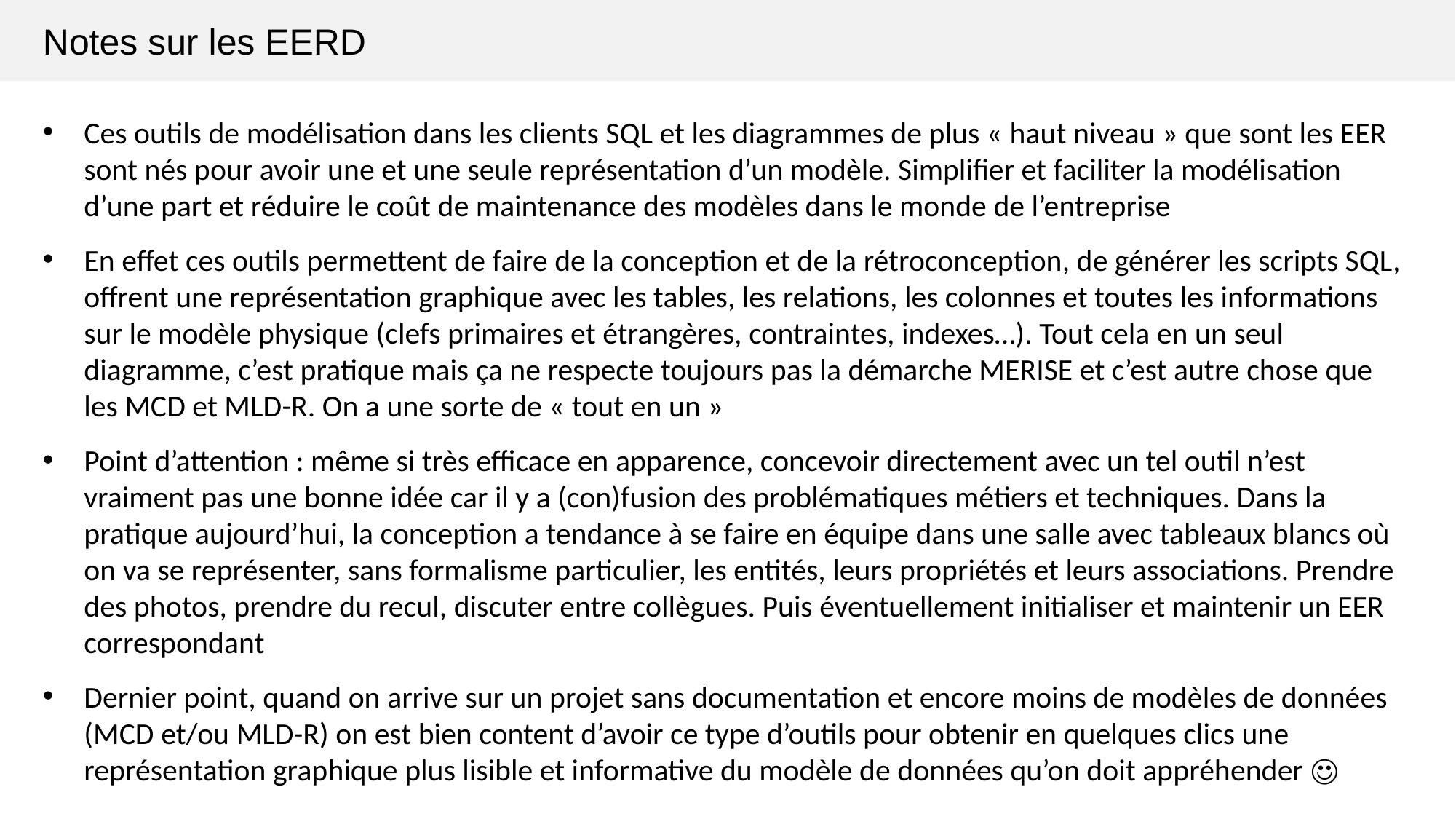

Notes sur les EERD
Ces outils de modélisation dans les clients SQL et les diagrammes de plus « haut niveau » que sont les EER sont nés pour avoir une et une seule représentation d’un modèle. Simplifier et faciliter la modélisation d’une part et réduire le coût de maintenance des modèles dans le monde de l’entreprise
En effet ces outils permettent de faire de la conception et de la rétroconception, de générer les scripts SQL, offrent une représentation graphique avec les tables, les relations, les colonnes et toutes les informations sur le modèle physique (clefs primaires et étrangères, contraintes, indexes…). Tout cela en un seul diagramme, c’est pratique mais ça ne respecte toujours pas la démarche MERISE et c’est autre chose que les MCD et MLD-R. On a une sorte de « tout en un »
Point d’attention : même si très efficace en apparence, concevoir directement avec un tel outil n’est vraiment pas une bonne idée car il y a (con)fusion des problématiques métiers et techniques. Dans la pratique aujourd’hui, la conception a tendance à se faire en équipe dans une salle avec tableaux blancs où on va se représenter, sans formalisme particulier, les entités, leurs propriétés et leurs associations. Prendre des photos, prendre du recul, discuter entre collègues. Puis éventuellement initialiser et maintenir un EER correspondant
Dernier point, quand on arrive sur un projet sans documentation et encore moins de modèles de données (MCD et/ou MLD-R) on est bien content d’avoir ce type d’outils pour obtenir en quelques clics une représentation graphique plus lisible et informative du modèle de données qu’on doit appréhender ☺